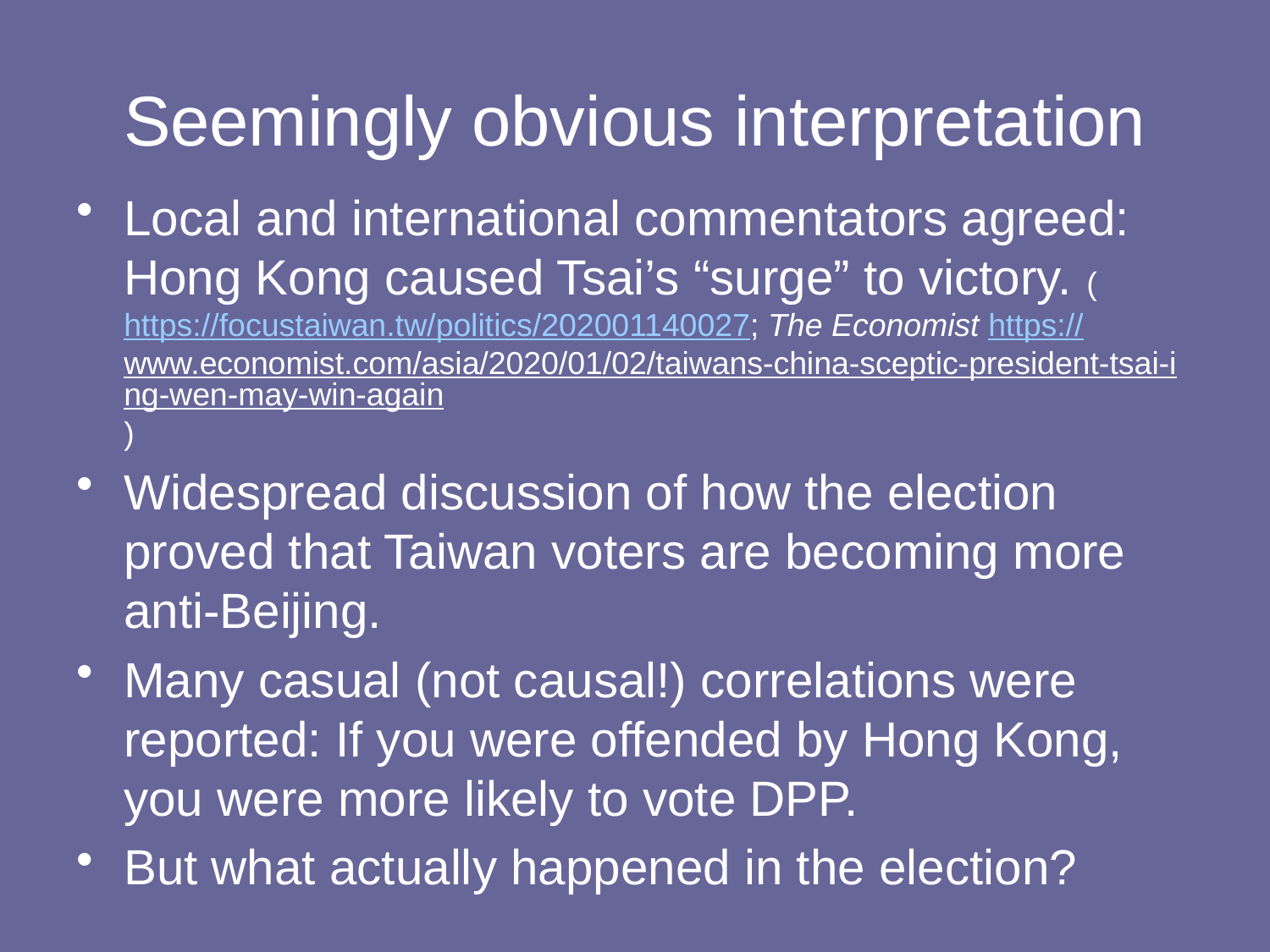

# Seemingly obvious interpretation
Local and international commentators agreed:  Hong Kong caused Tsai’s “surge” to victory. (https://focustaiwan.tw/politics/202001140027; The Economist https://www.economist.com/asia/2020/01/02/taiwans-china-sceptic-president-tsai-ing-wen-may-win-again)
Widespread discussion of how the election proved that Taiwan voters are becoming more anti-Beijing.
Many casual (not causal!) correlations were reported: If you were offended by Hong Kong, you were more likely to vote DPP.
But what actually happened in the election?